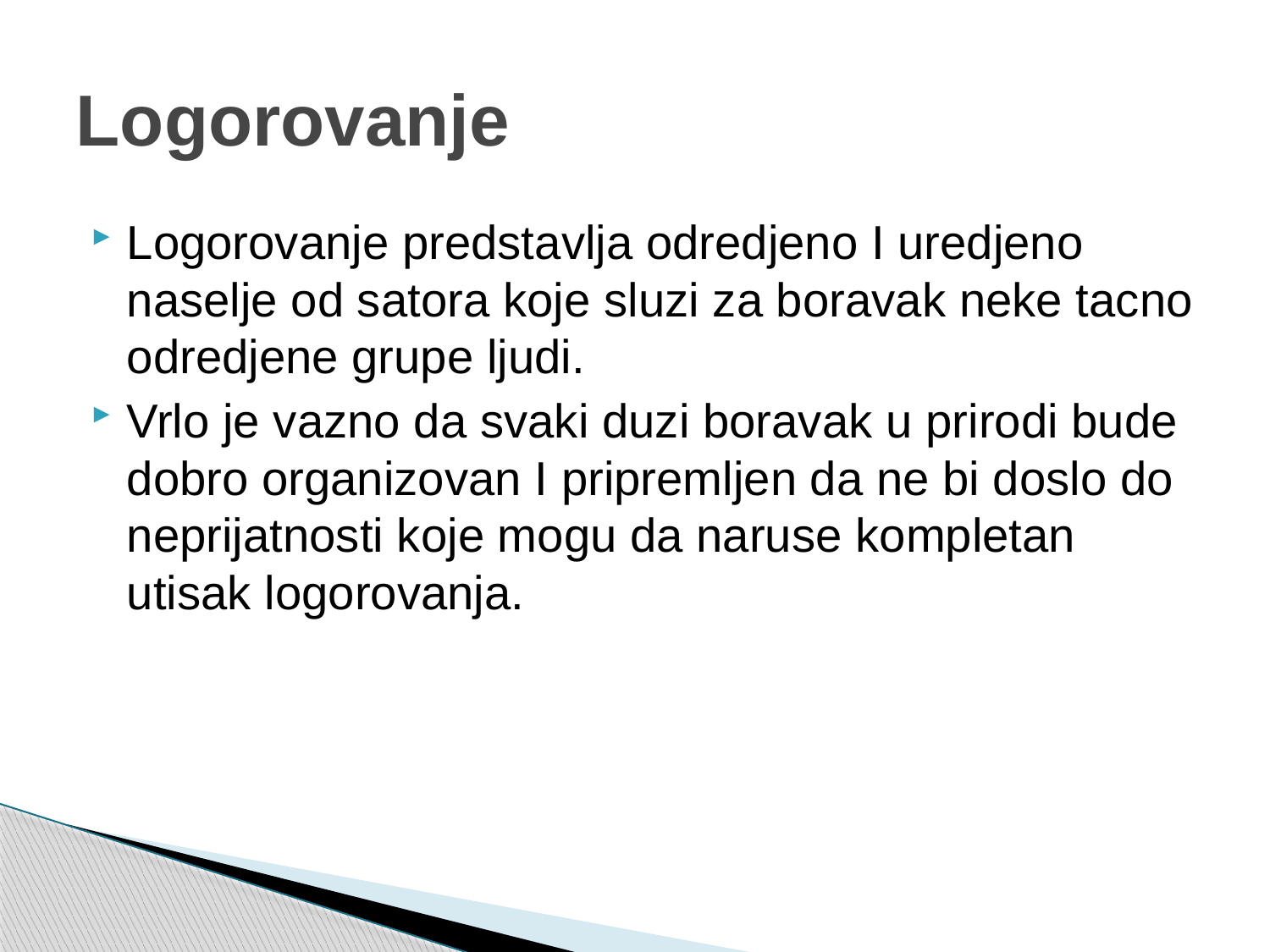

# Logorovanje
Logorovanje predstavlja odredjeno I uredjeno naselje od satora koje sluzi za boravak neke tacno odredjene grupe ljudi.
Vrlo je vazno da svaki duzi boravak u prirodi bude dobro organizovan I pripremljen da ne bi doslo do neprijatnosti koje mogu da naruse kompletan utisak logorovanja.